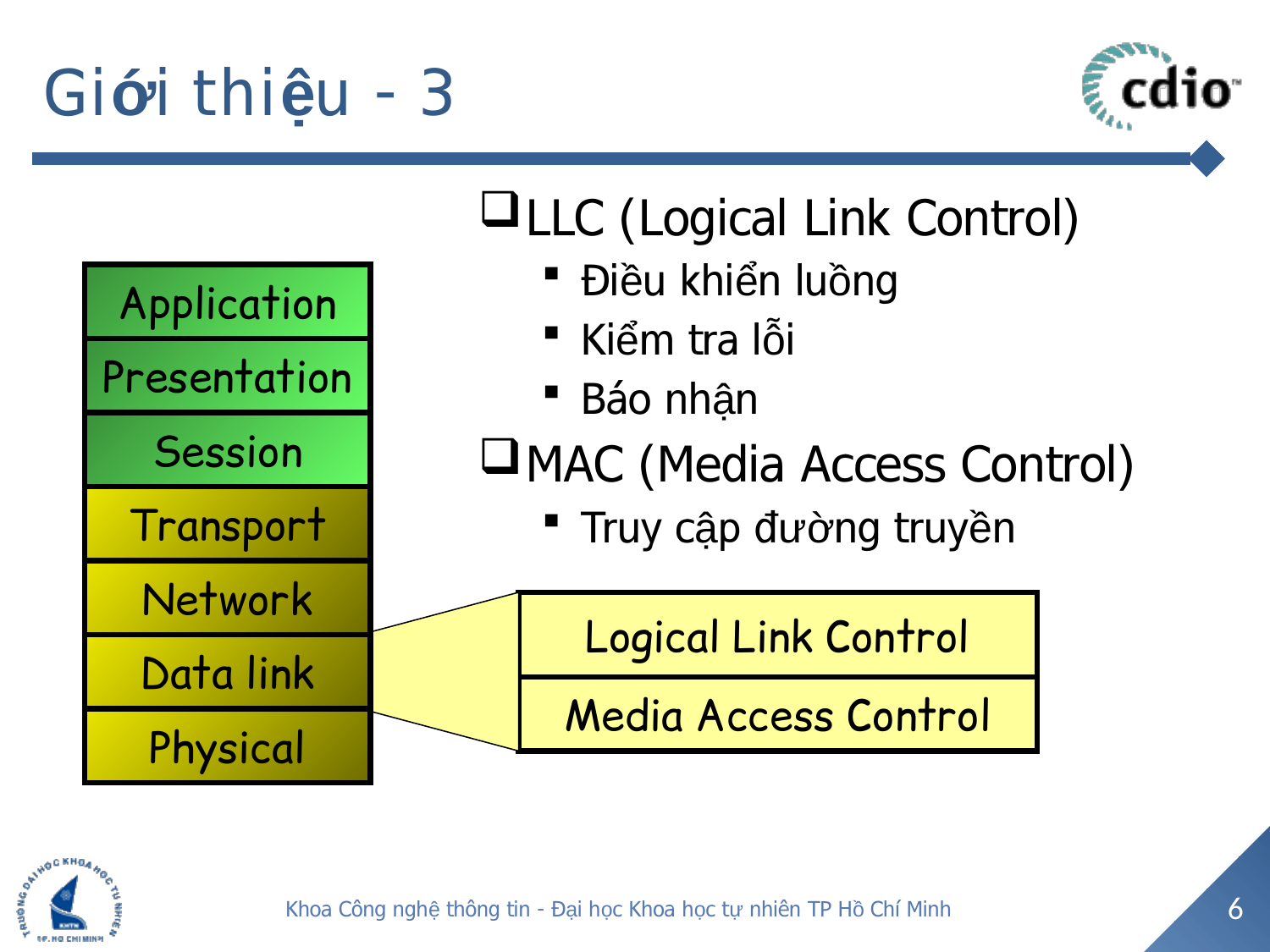

# Giới thiệu - 3
LLC (Logical Link Control)
Điều khiển luồng
Kiểm tra lỗi
Báo nhận
MAC (Media Access Control)
Truy cập đường truyền
Application
Presentation
Session
Transport
Network
Data link
Physical
Logical Link Control

Media Access Control
6
Khoa Công nghệ thông tin - Đại học Khoa học tự nhiên TP Hồ Chí Minh